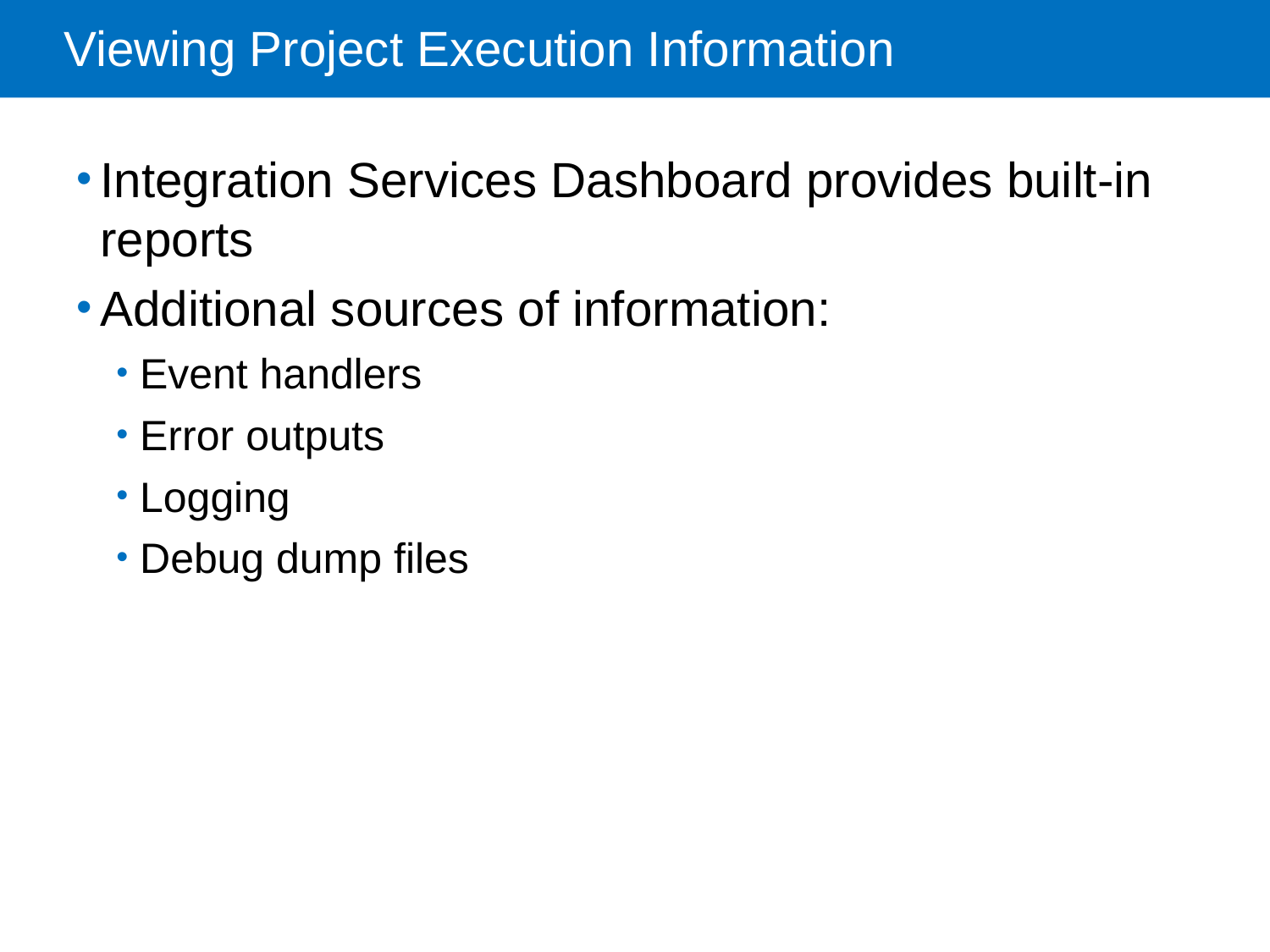

# Viewing Project Execution Information
Integration Services Dashboard provides built-in reports
Additional sources of information:
Event handlers
Error outputs
Logging
Debug dump files